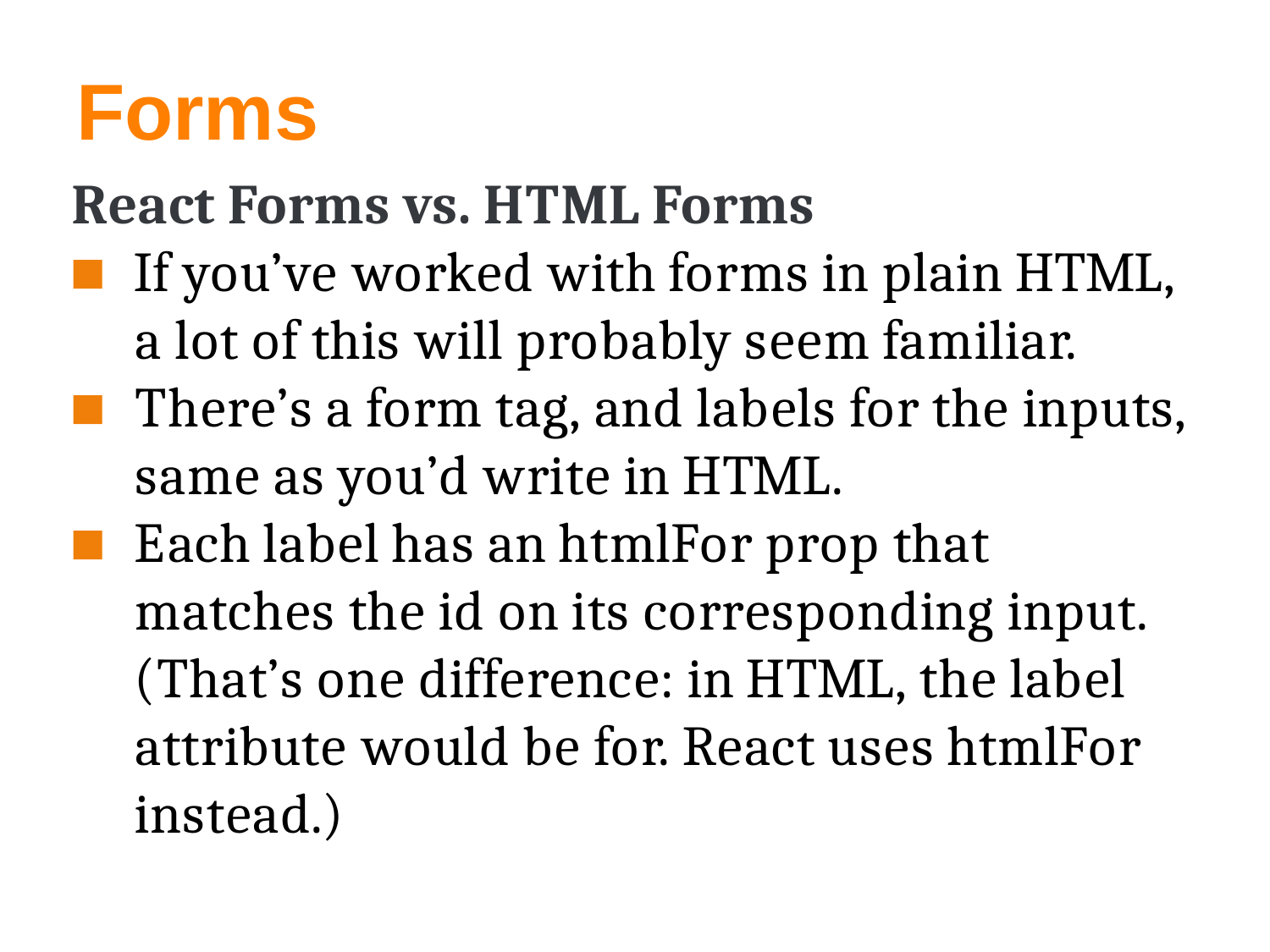

# Forms
React Forms vs. HTML Forms
If you’ve worked with forms in plain HTML, a lot of this will probably seem familiar.
There’s a form tag, and labels for the inputs, same as you’d write in HTML.
Each label has an htmlFor prop that matches the id on its corresponding input. (That’s one difference: in HTML, the label attribute would be for. React uses htmlFor instead.)